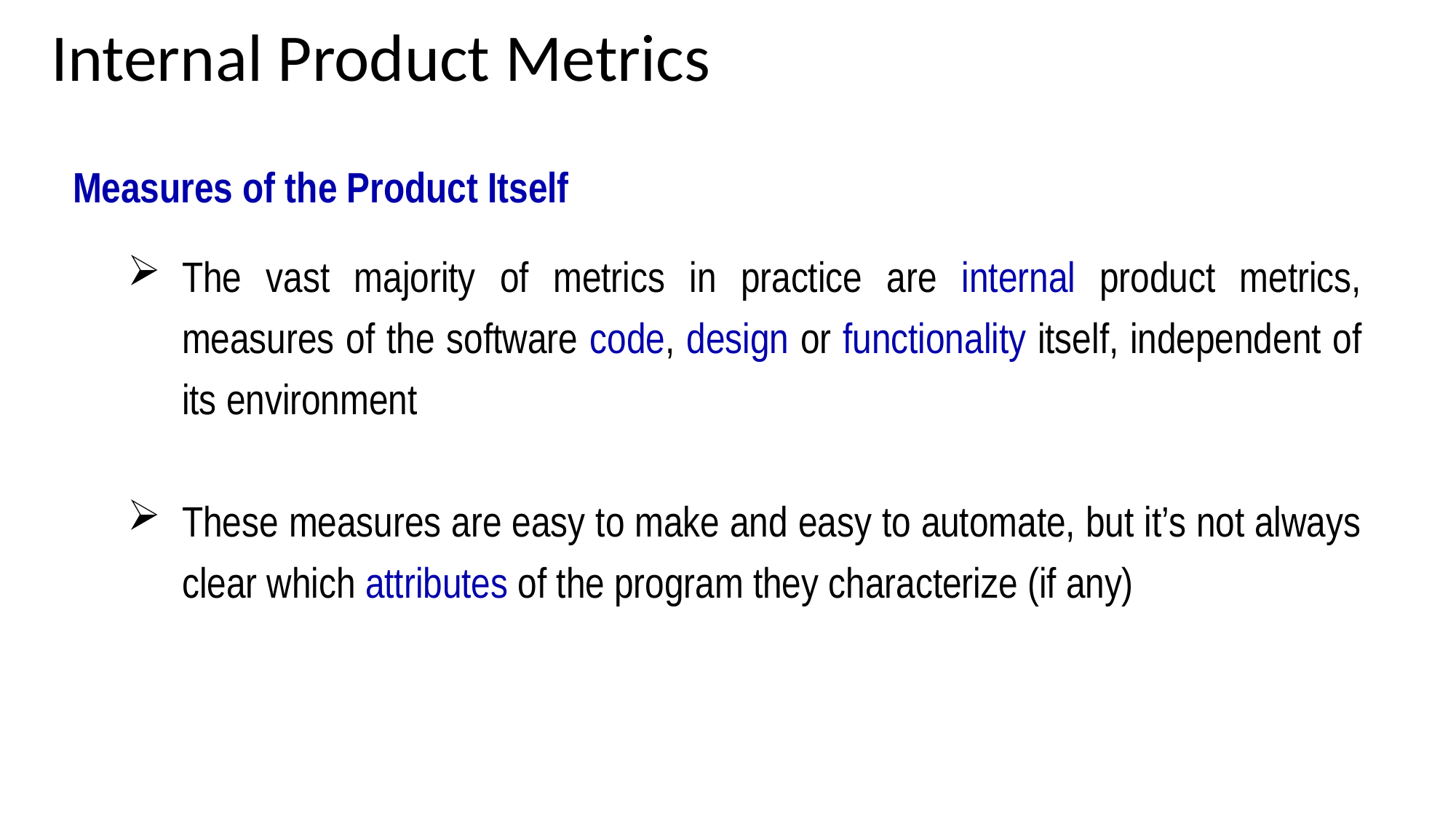

# Internal Product Metrics
Measures of the Product Itself

The vast majority of metrics in practice are internal product metrics, measures of the software code, design or functionality itself, independent of its environment

These measures are easy to make and easy to automate, but it’s not always clear which attributes of the program they characterize (if any)